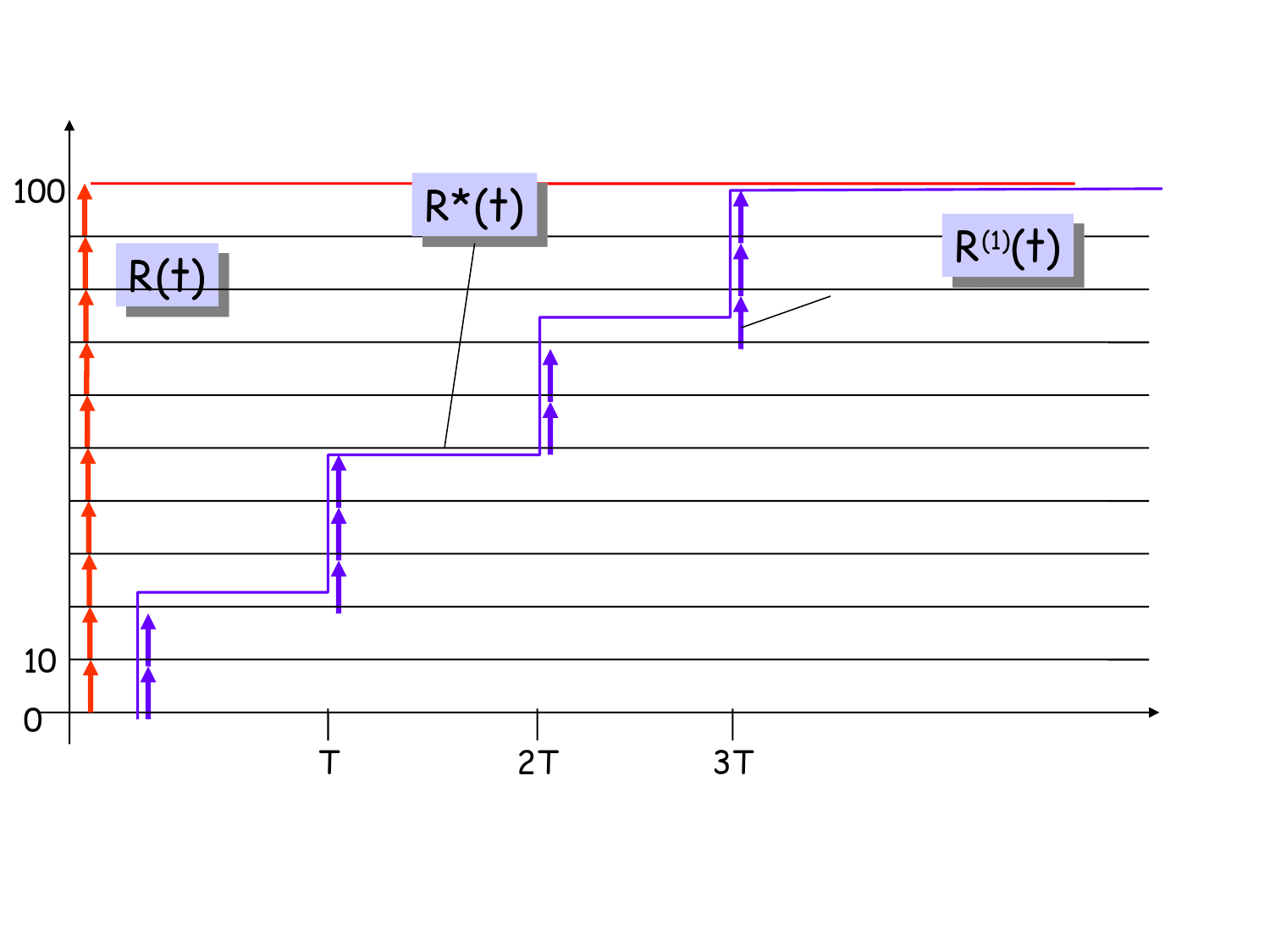

100
R*(t)

R(1)(t)

R(t)

10

0

T
2T
3T